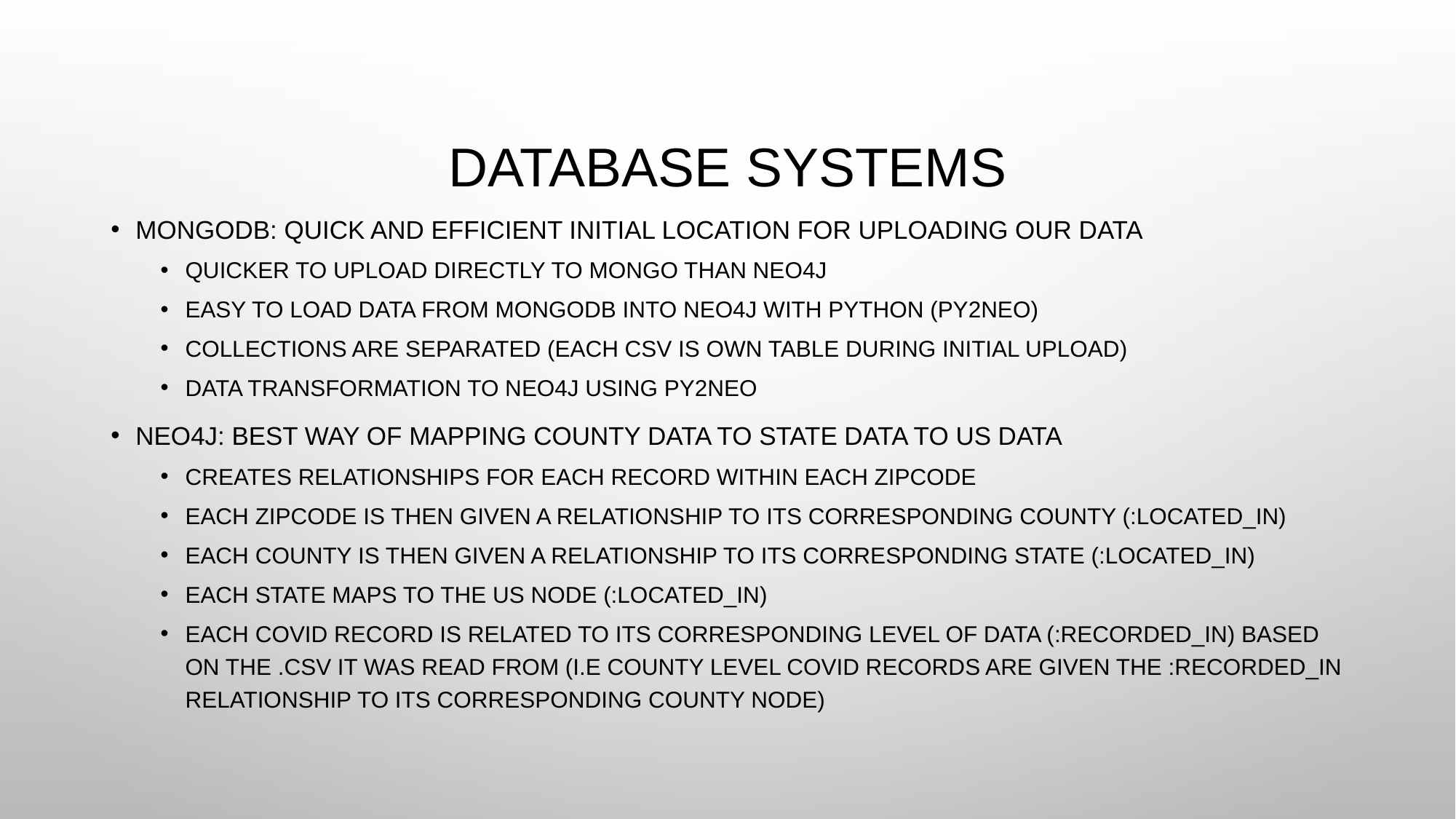

# Database systems
MongoDB: quick and efficient initial location for uploading our data
Quicker to upload directly to mongo than Neo4j
Easy to load data from MongoDB into Neo4j with Python (Py2Neo)
Collections are separated (each csv is own table during initial upload)
Data transformation to Neo4j using py2neo
Neo4j: Best way of mapping county data to state data to US data
Creates relationships for each record within each zipcode
Each zipcode is then given a relationship to its corresponding county (:LOCATED_IN)
Each county is then given a relationship to its corresponding state (:LOCATED_IN)
Each state maps to the US node (:LOCATED_IN)
Each covid record is related to its corresponding level of data (:RECORDED_IN) based on the .csv it was read from (i.e county level covid records are given the :RECORDED_IN relationship to its corresponding county node)